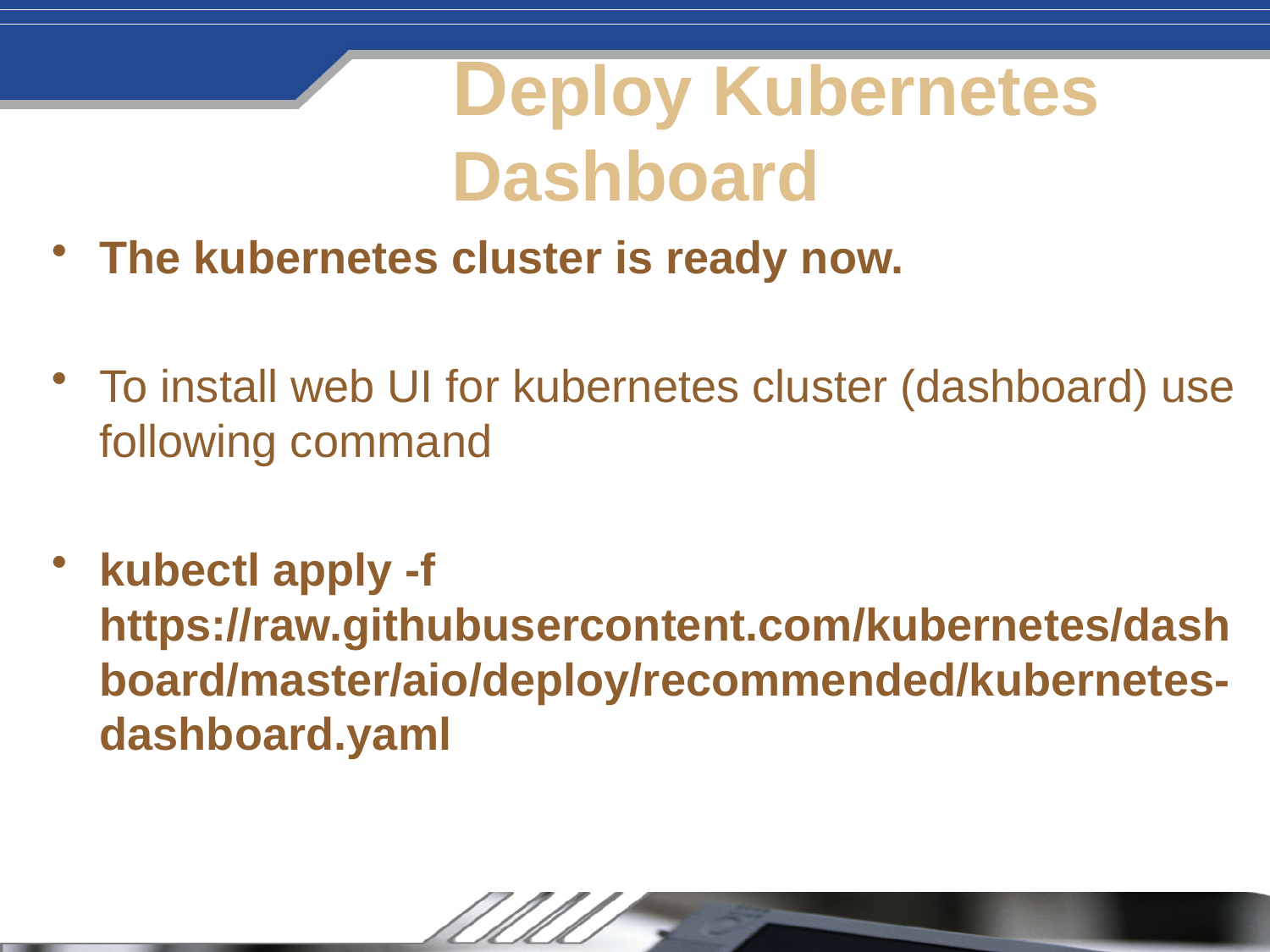

# Deploy Kubernetes Dashboard
The kubernetes cluster is ready now.

To install web UI for kubernetes cluster (dashboard) use following command

kubectl apply -f https://raw.githubusercontent.com/kubernetes/dashboard/master/aio/deploy/recommended/kubernetes-dashboard.yaml